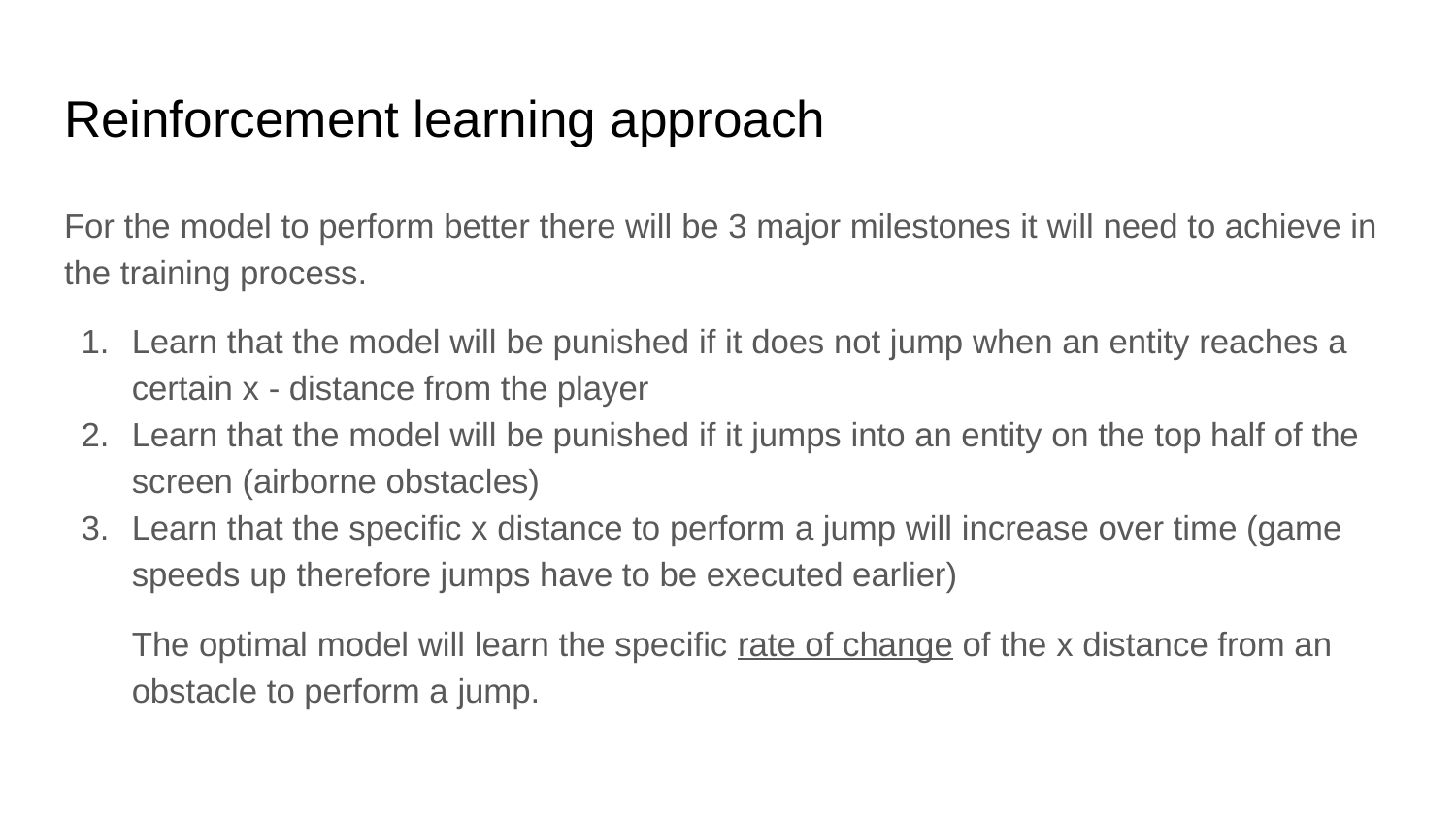

# Reinforcement learning approach
For the model to perform better there will be 3 major milestones it will need to achieve in the training process.
Learn that the model will be punished if it does not jump when an entity reaches a certain x - distance from the player
Learn that the model will be punished if it jumps into an entity on the top half of the screen (airborne obstacles)
Learn that the specific x distance to perform a jump will increase over time (game speeds up therefore jumps have to be executed earlier)
The optimal model will learn the specific rate of change of the x distance from an obstacle to perform a jump.